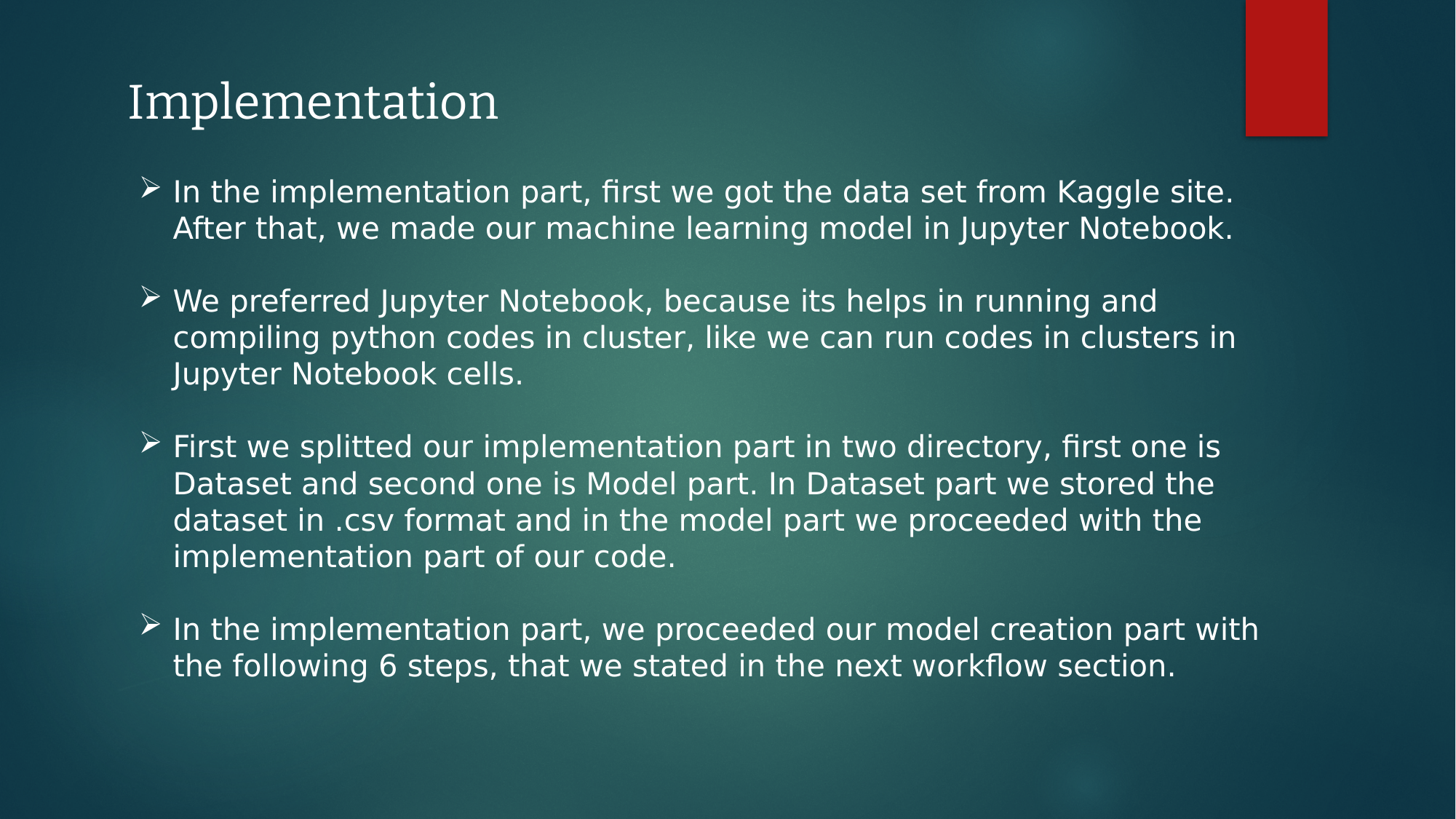

Implementation
In the implementation part, first we got the data set from Kaggle site. After that, we made our machine learning model in Jupyter Notebook.

We preferred Jupyter Notebook, because its helps in running and compiling python codes in cluster, like we can run codes in clusters in Jupyter Notebook cells.

First we splitted our implementation part in two directory, first one is Dataset and second one is Model part. In Dataset part we stored the dataset in .csv format and in the model part we proceeded with the implementation part of our code.

In the implementation part, we proceeded our model creation part with the following 6 steps, that we stated in the next workflow section.